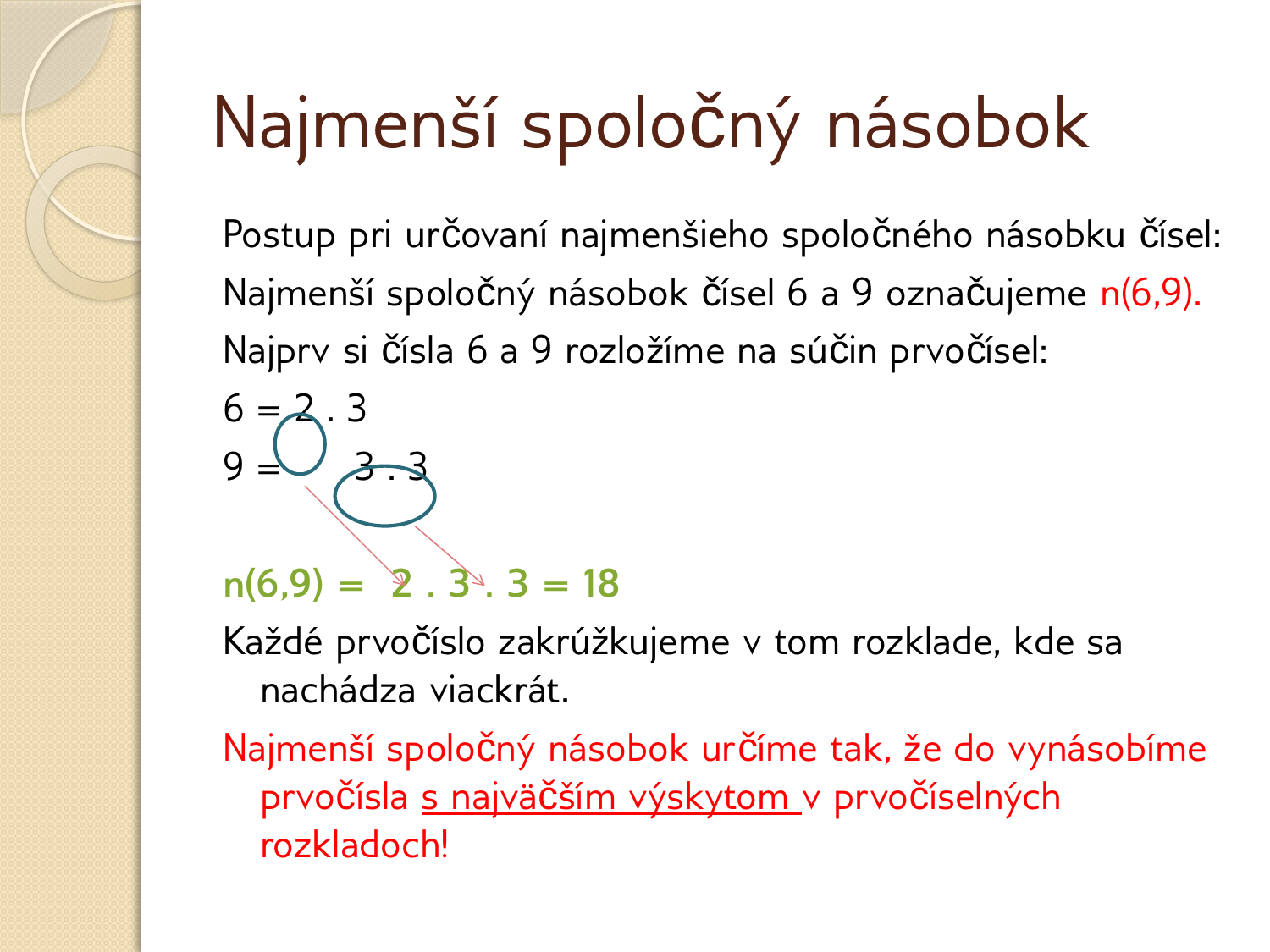

# Najmenší spoločný násobok
Postup pri určovaní najmenšieho spoločného násobku čísel:
Najmenší spoločný násobok čísel 6 a 9 označujeme n(6,9).
Najprv si čísla 6 a 9 rozložíme na súčin prvočísel:
6 = 2 . 3
9 =      3 . 3

n(6,9) =  2 . 3 . 3 = 18
Každé prvočíslo zakrúžkujeme v tom rozklade, kde sa nachádza viackrát.
Najmenší spoločný násobok určíme tak, že do vynásobíme prvočísla s najväčším výskytom v prvočíselných rozkladoch!